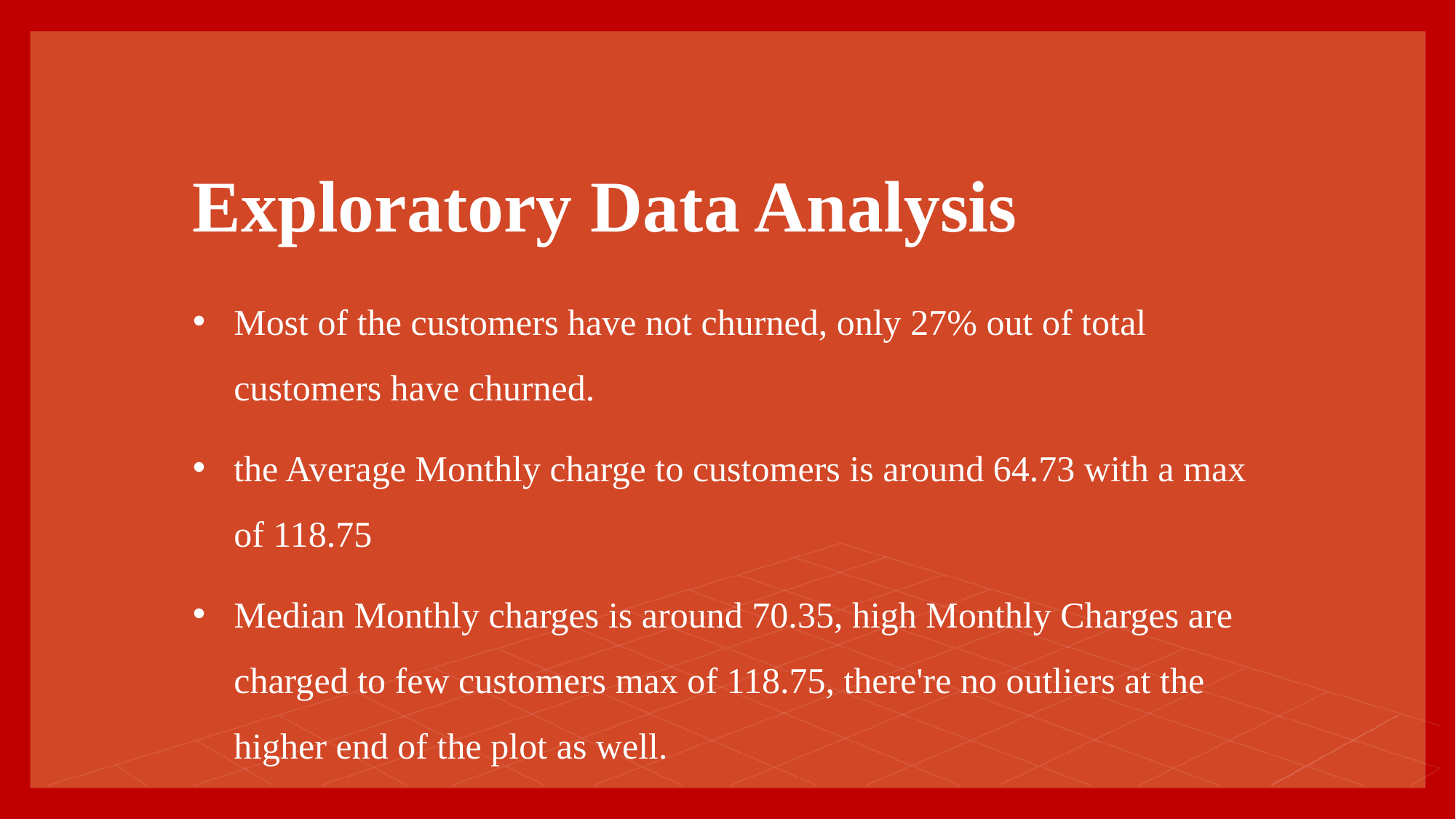

# Exploratory Data Analysis
Most of the customers have not churned, only 27% out of total customers have churned.
the Average Monthly charge to customers is around 64.73 with a max of 118.75
Median Monthly charges is around 70.35, high Monthly Charges are charged to few customers max of 118.75, there're no outliers at the higher end of the plot as well.